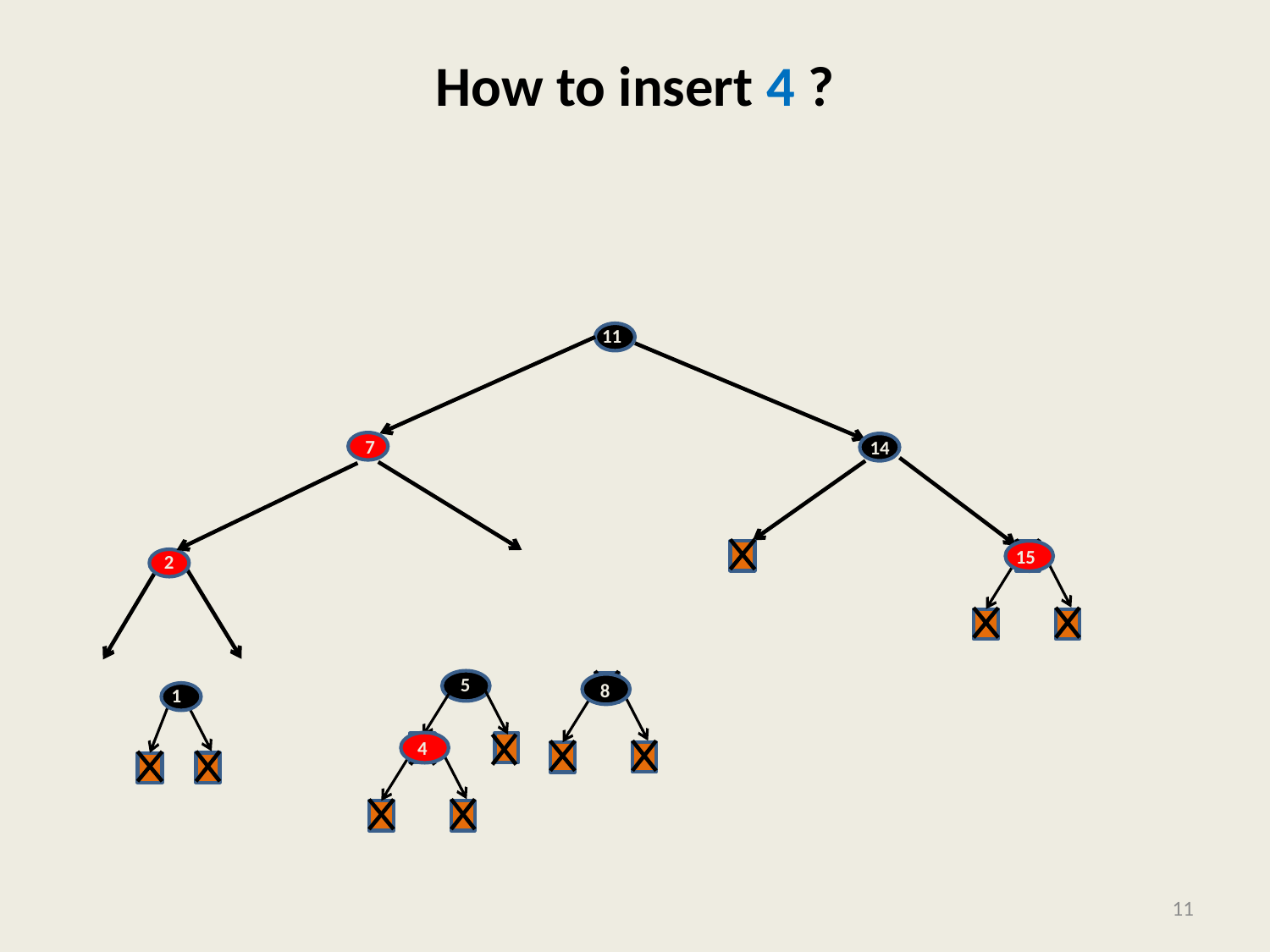

# How to insert 4 ?

11

7

14

15

2

5

  4

8

1

11